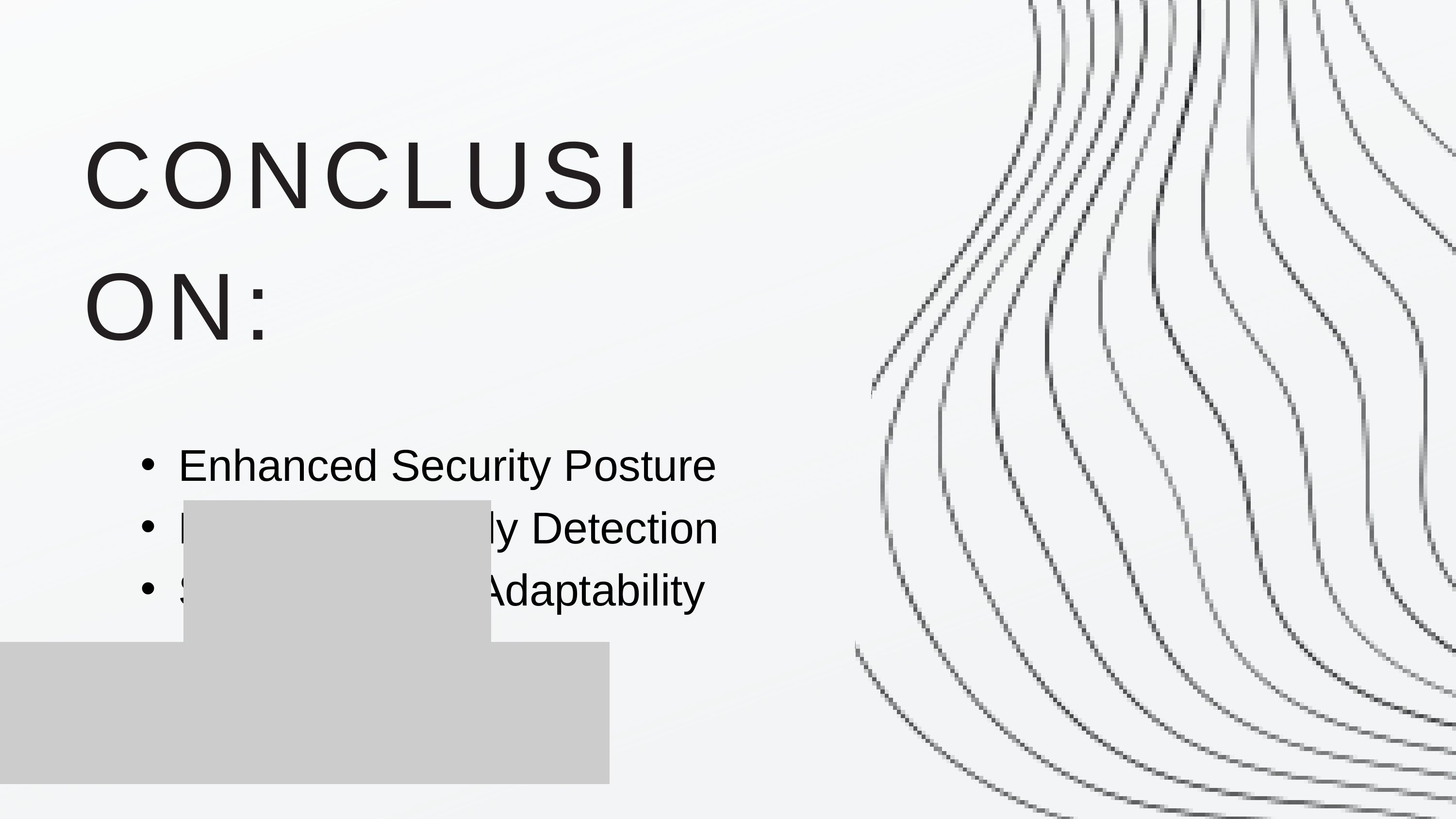

CONCLUSION:
Enhanced Security Posture
Efficient Anomaly Detection
Scalability and Adaptability